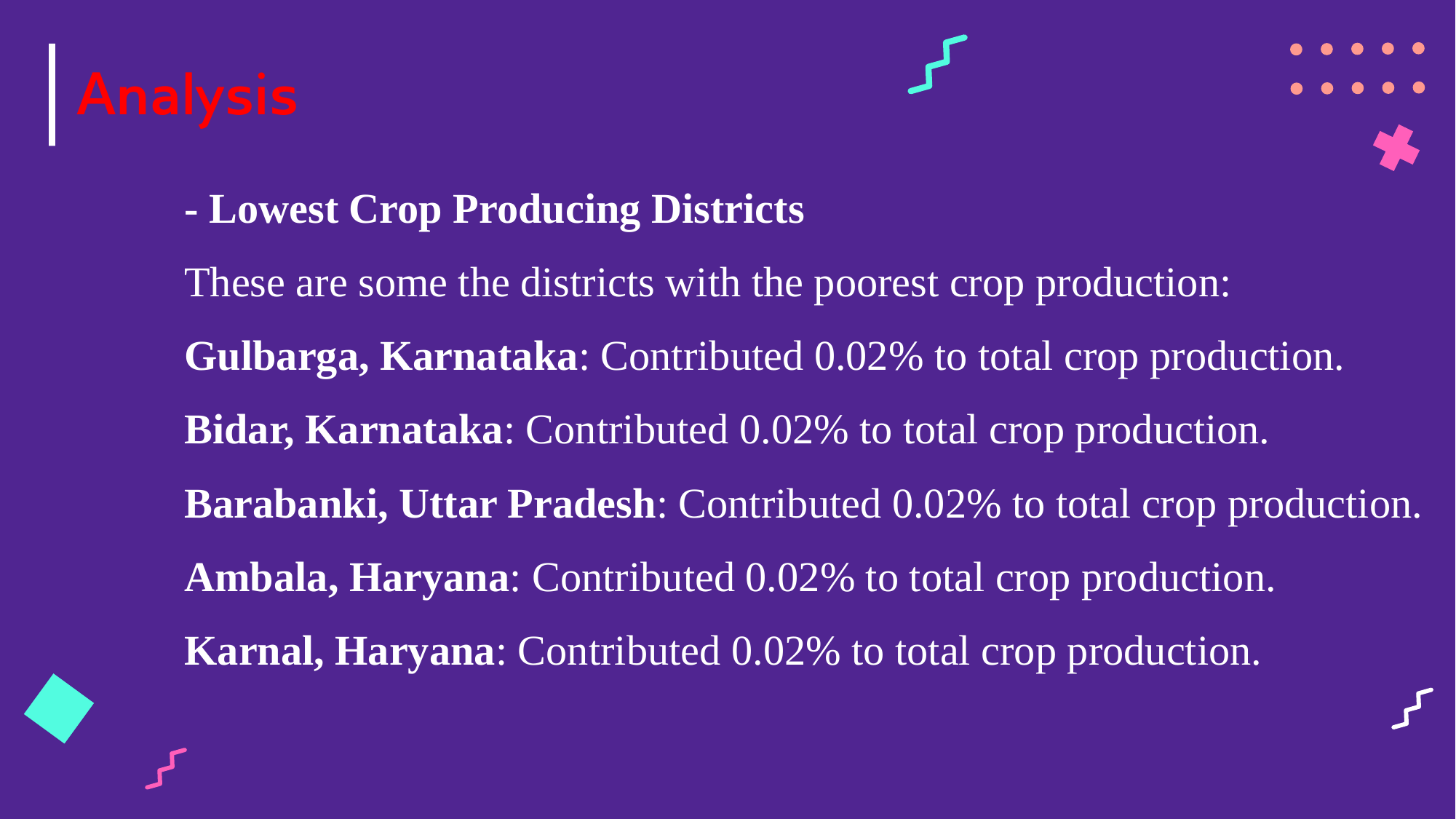

# Analysis
- Lowest Crop Producing Districts
These are some the districts with the poorest crop production:
Gulbarga, Karnataka: Contributed 0.02% to total crop production.
Bidar, Karnataka: Contributed 0.02% to total crop production.
Barabanki, Uttar Pradesh: Contributed 0.02% to total crop production.
Ambala, Haryana: Contributed 0.02% to total crop production.
Karnal, Haryana: Contributed 0.02% to total crop production.